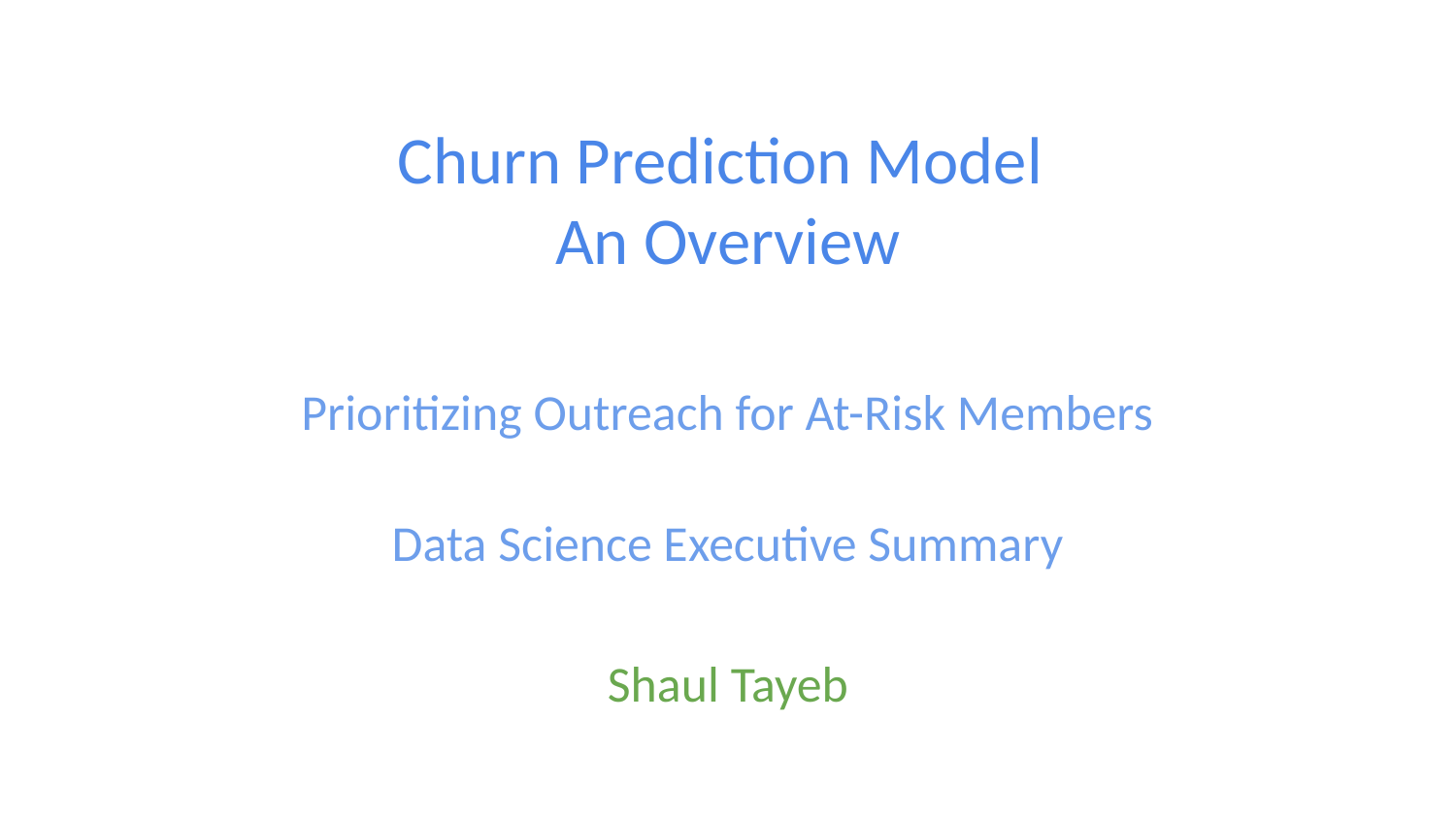

# Churn Prediction Model
An Overview
Prioritizing Outreach for At-Risk Members

Data Science Executive Summary

Shaul Tayeb